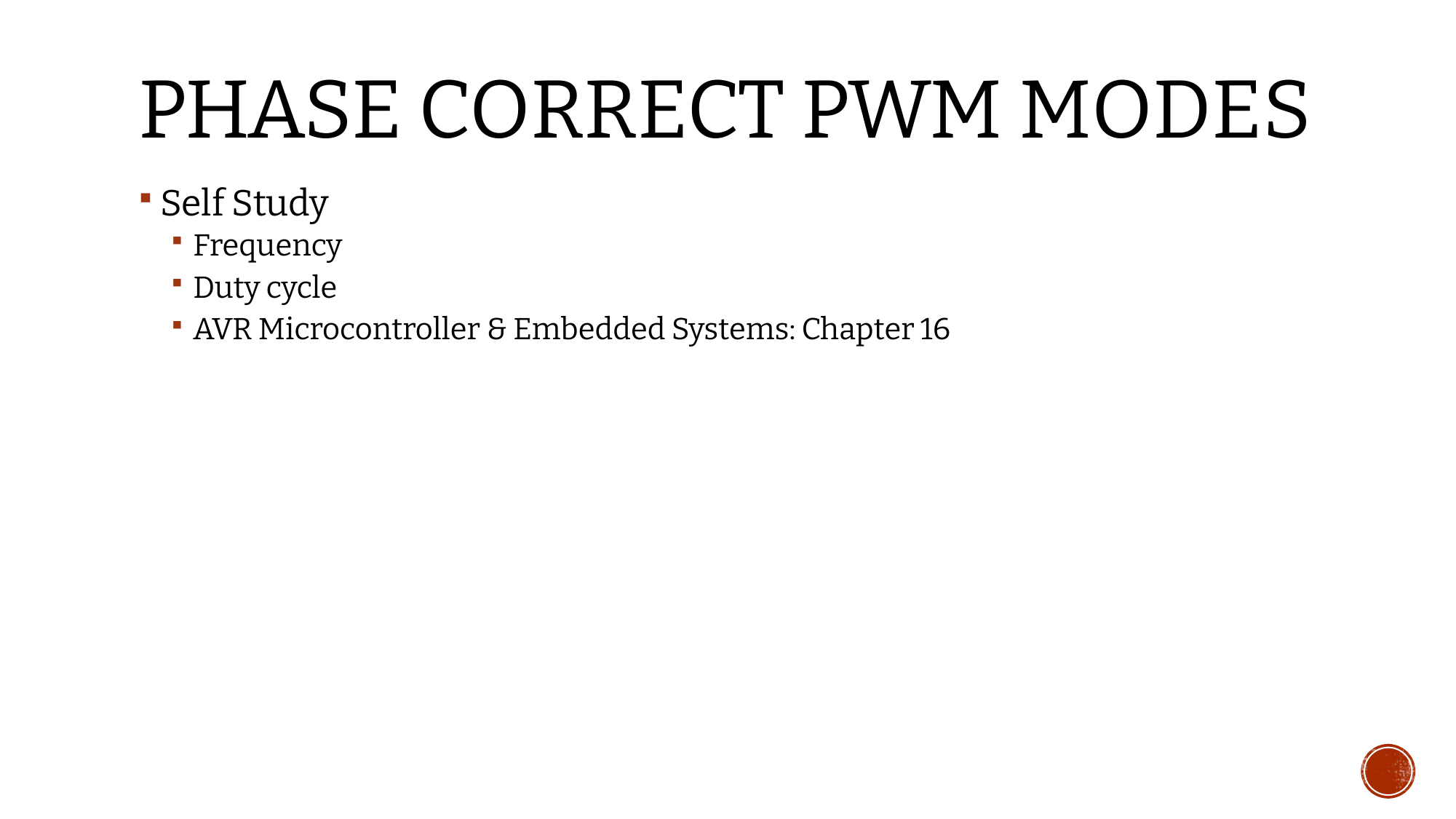

# Phase Correct PWM modes
Self Study
Frequency
Duty cycle
AVR Microcontroller & Embedded Systems: Chapter 16